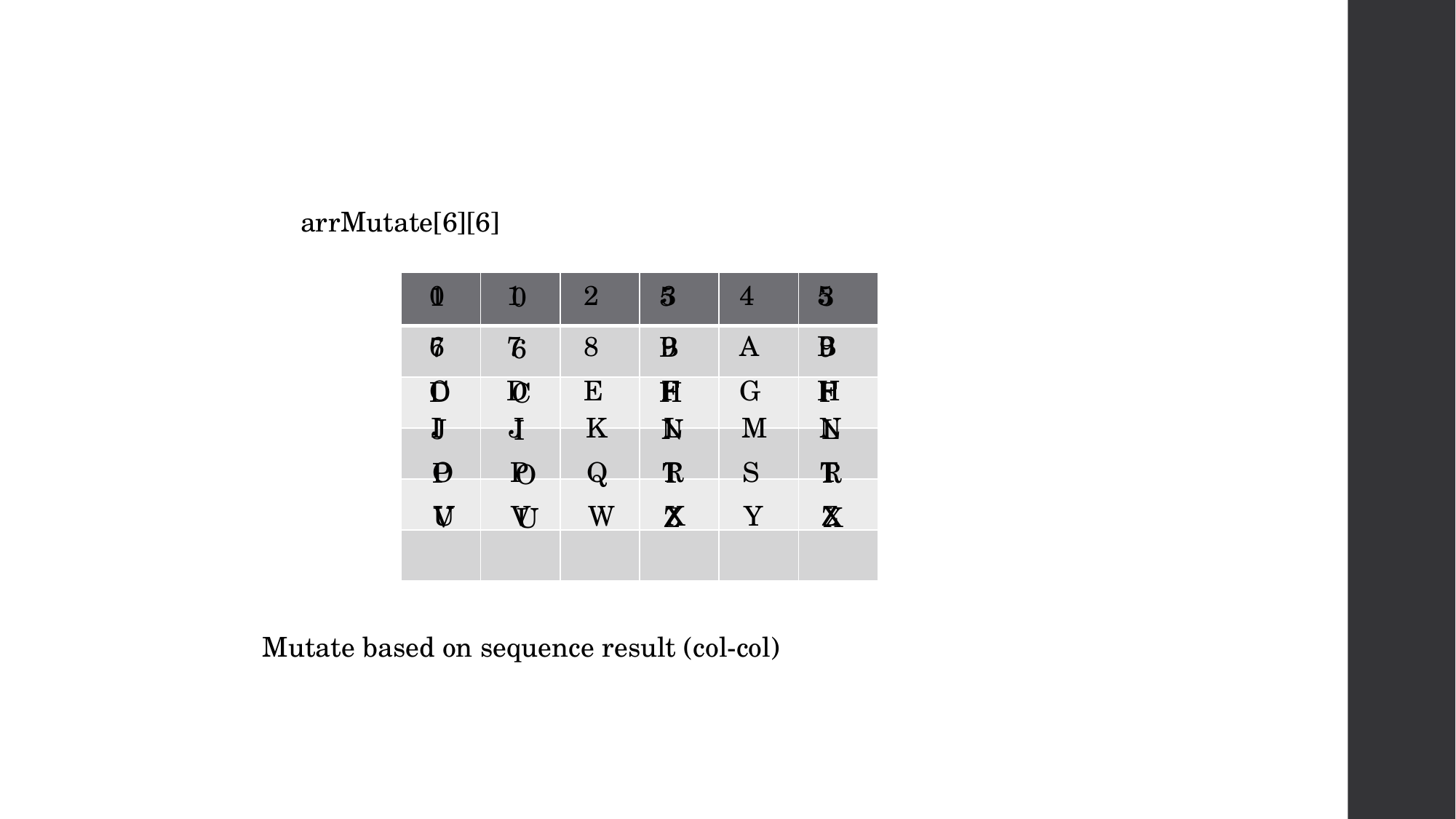

arrMutate[6][6]
|  |  |  |  |  |  |
| --- | --- | --- | --- | --- | --- |
|  |  |  |  |  |  |
|  |  |  |  |  |  |
|  |  |  |  |  |  |
|  |  |  |  |  |  |
|  |  |  |  |  |  |
0
1
2
3
4
5
1
5
3
0
6
7
8
9
A
B
7
B
9
6
C
D
E
F
G
H
D
H
F
C
I
J
K
L
M
N
J
N
L
I
O
P
Q
R
S
T
P
T
R
O
U
V
W
X
Y
Z
V
Z
X
U
Mutate based on sequence result (col-col)